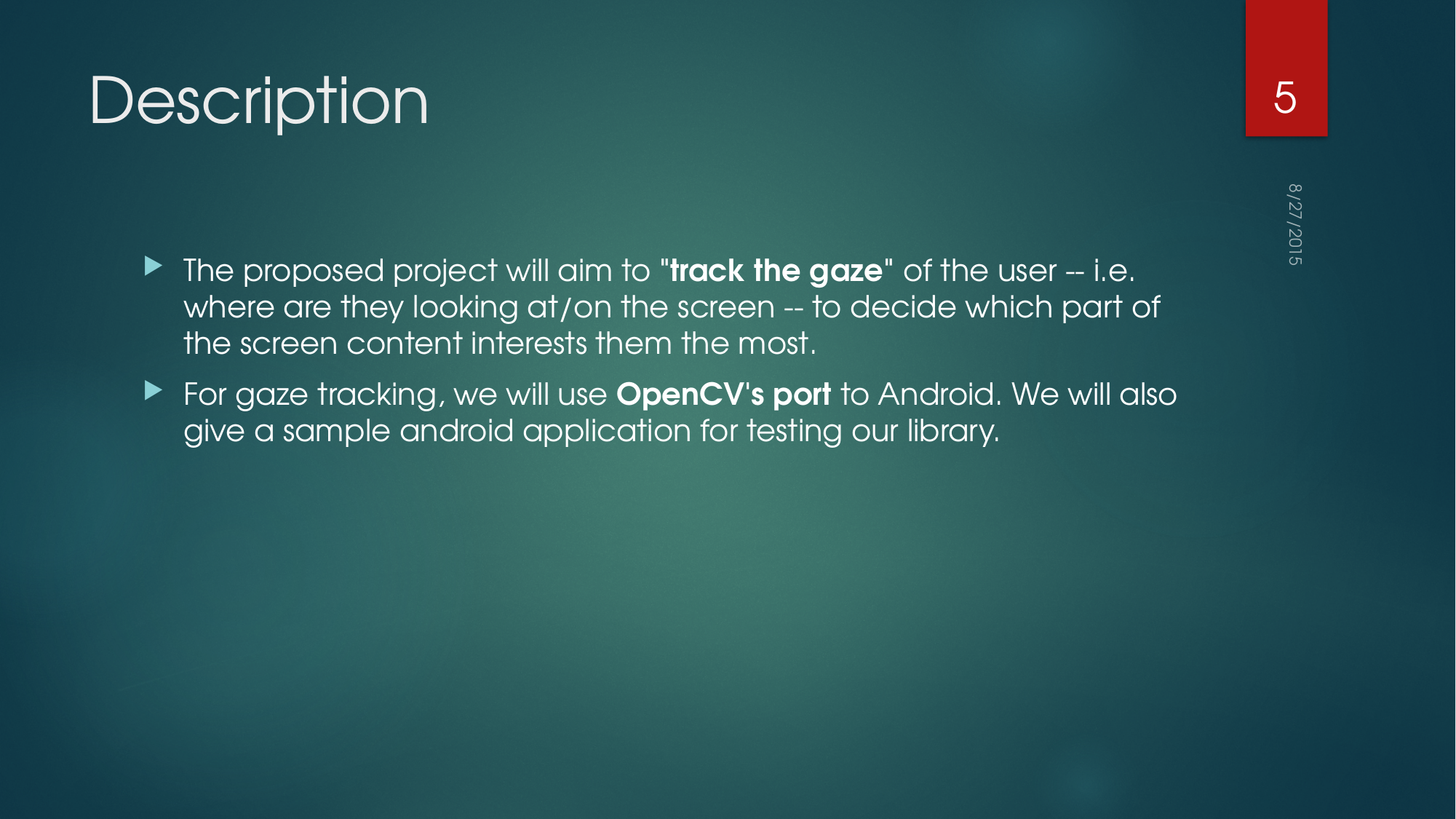

5
# Description
The proposed project will aim to "track the gaze" of the user -- i.e. where are they looking at/on the screen -- to decide which part of the screen content interests them the most.
For gaze tracking, we will use OpenCV's port to Android. We will also give a sample android application for testing our library.
8/27/2015